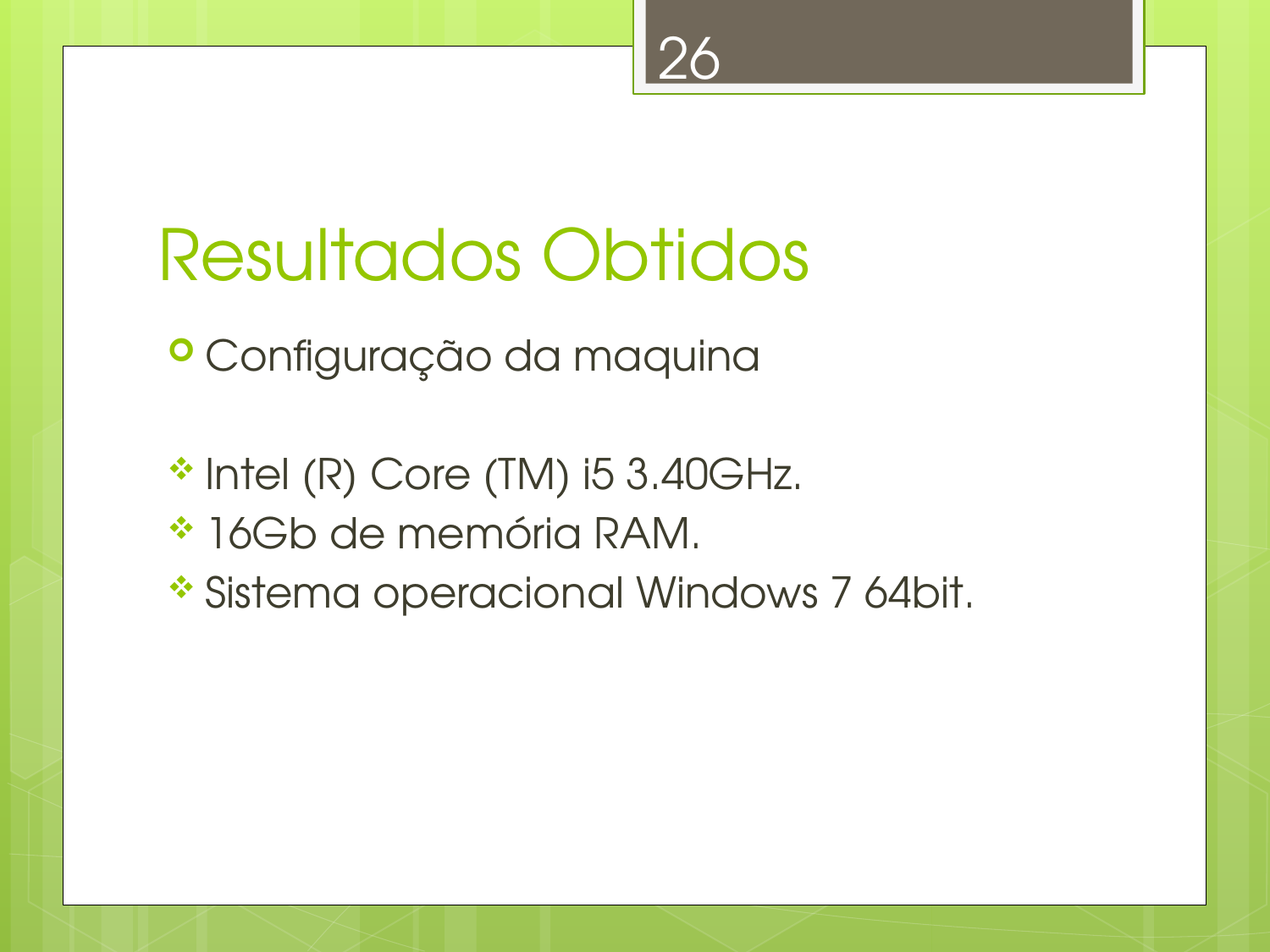

26
# Resultados Obtidos
Configuração da maquina

Intel (R) Core (TM) i5 3.40GHz.
16Gb de memória RAM.
Sistema operacional Windows 7 64bit.